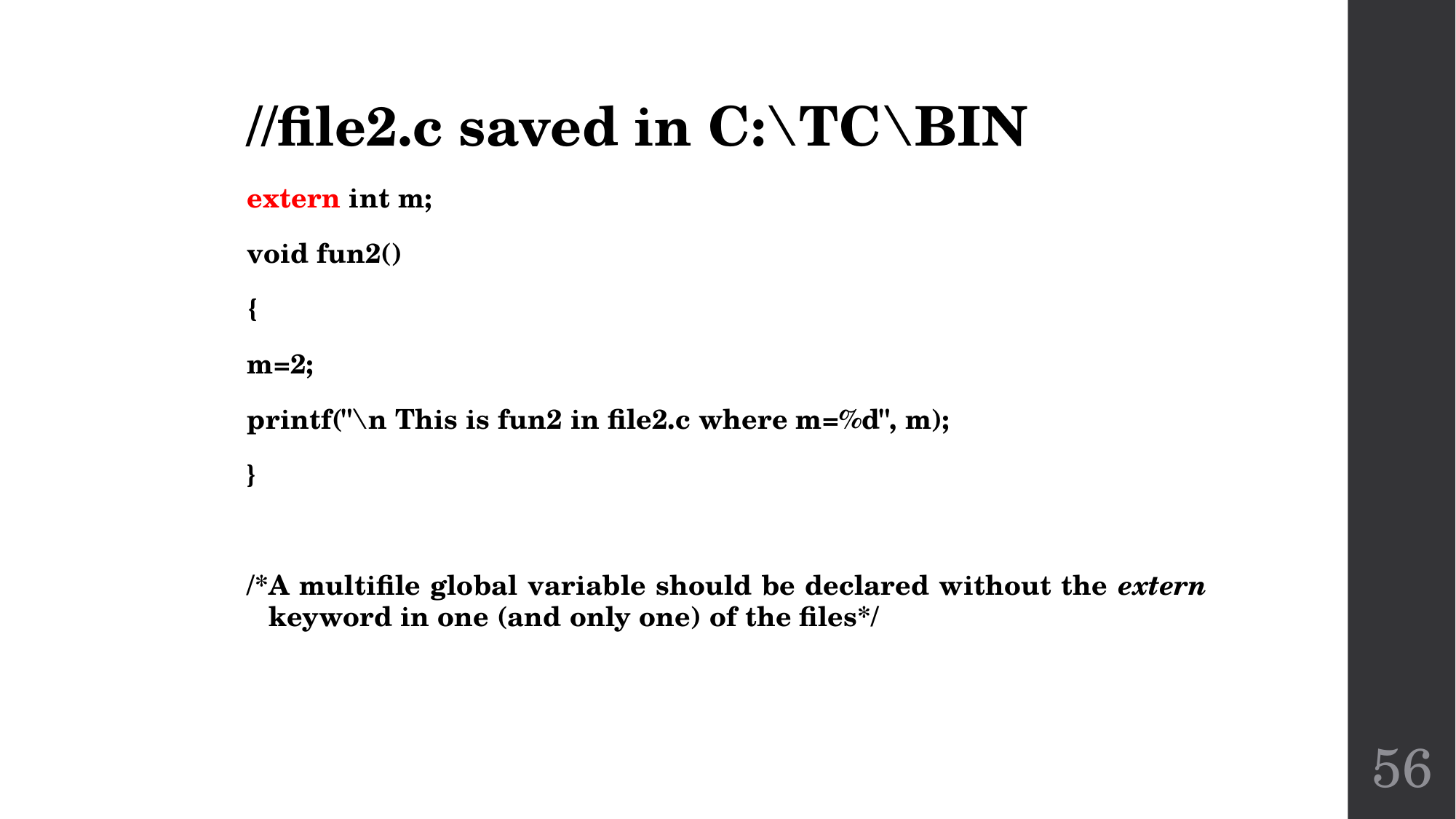

//file2.c saved in C:\TC\BIN
extern int m;
void fun2()
{
m=2;
printf("\n This is fun2 in file2.c where m=%d", m);
}

/*A multifile global variable should be declared without the extern keyword in one (and only one) of the files*/
56